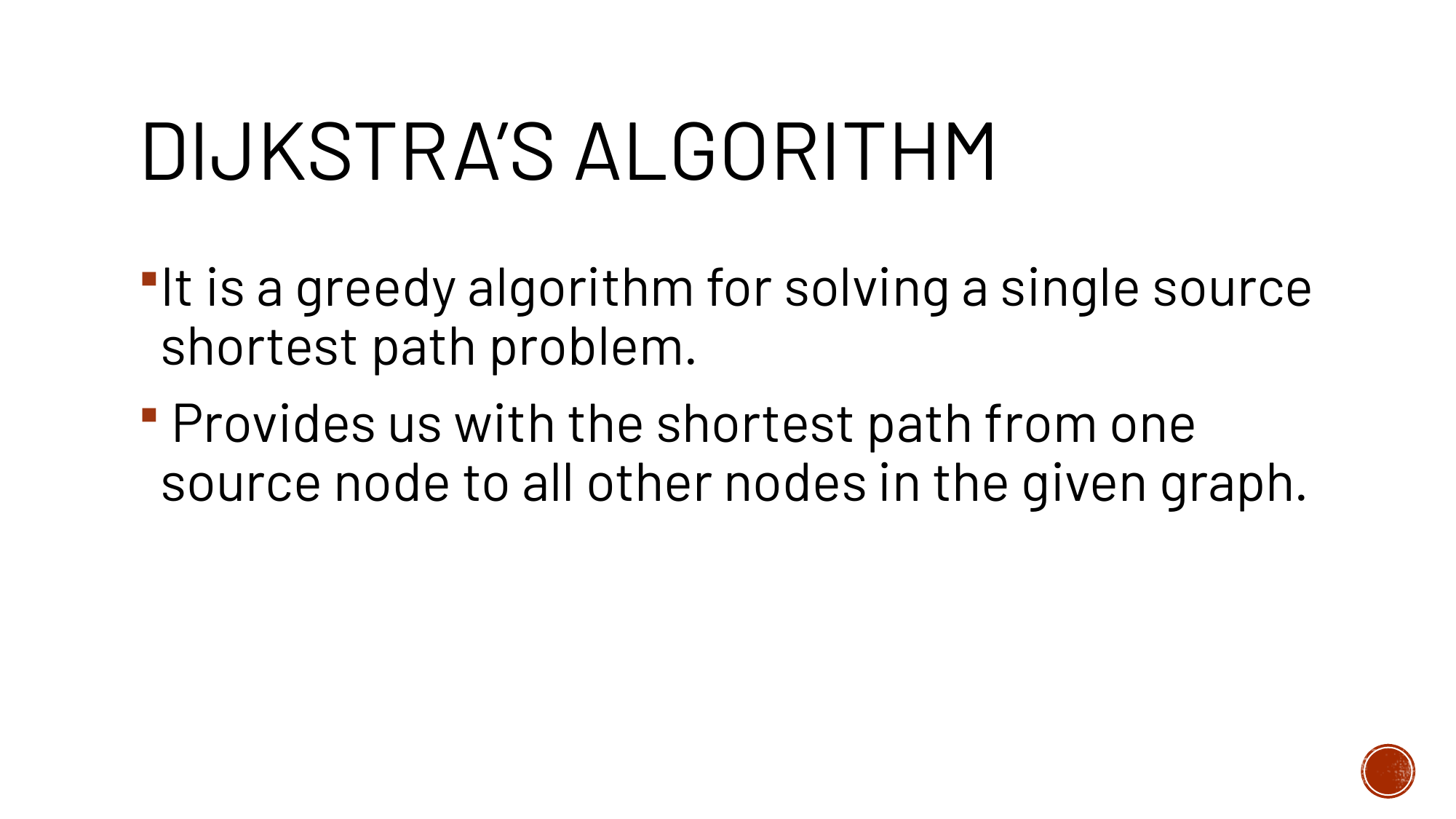

# Dijkstra’s Algorithm
It is a greedy algorithm for solving a single source shortest path problem.
 Provides us with the shortest path from one source node to all other nodes in the given graph.